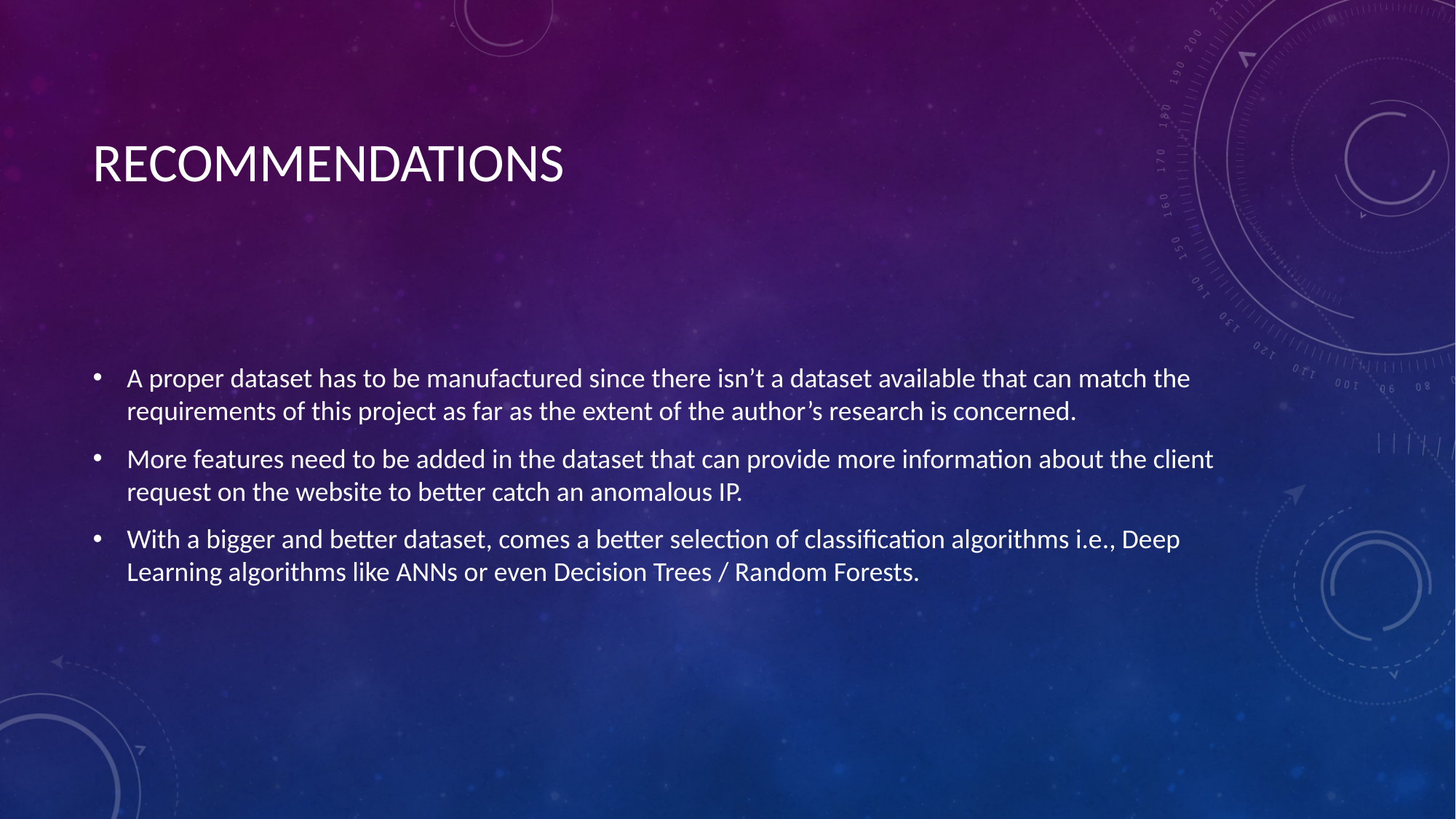

# Recommendations
A proper dataset has to be manufactured since there isn’t a dataset available that can match the requirements of this project as far as the extent of the author’s research is concerned.
More features need to be added in the dataset that can provide more information about the client request on the website to better catch an anomalous IP.
With a bigger and better dataset, comes a better selection of classification algorithms i.e., Deep Learning algorithms like ANNs or even Decision Trees / Random Forests.